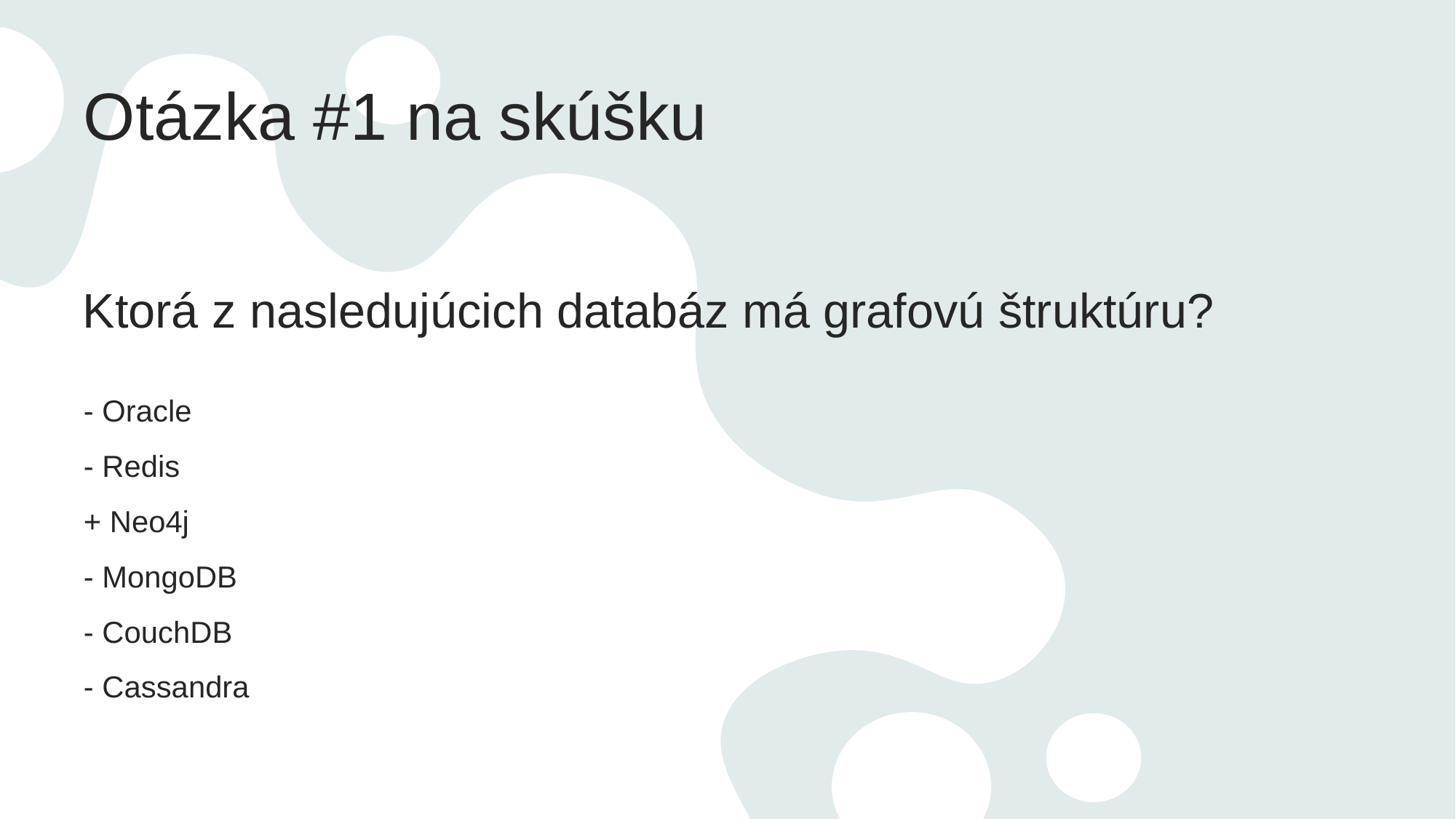

# Otázka #1 na skúšku
Ktorá z nasledujúcich databáz má grafovú štruktúru?
- Oracle
- Redis
+ Neo4j
- MongoDB
- CouchDB
- Cassandra